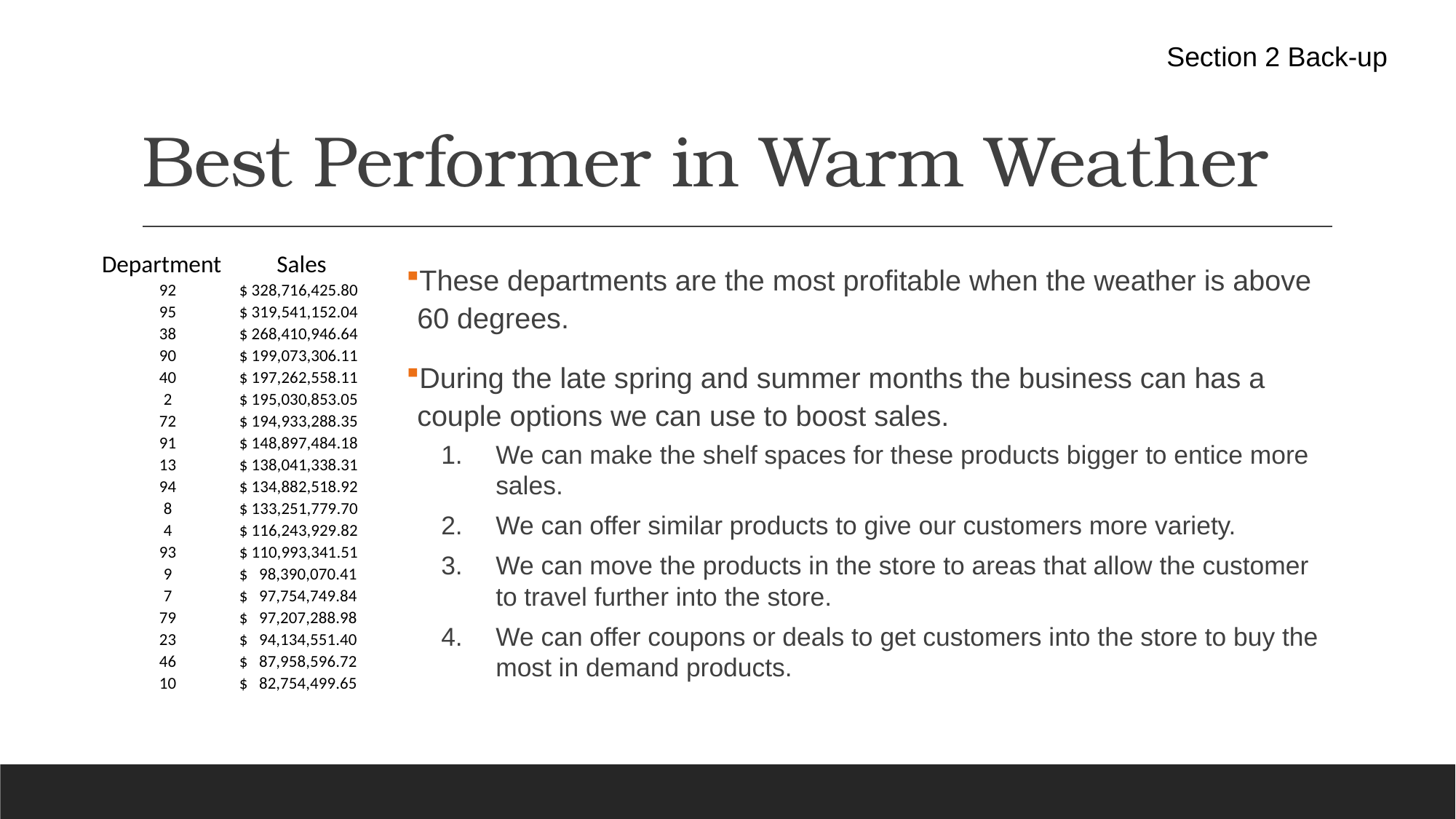

# Best Performer in Warm Weather
Section 2 Back-up
| Department | Sales |
| --- | --- |
| 92 | $ 328,716,425.80 |
| 95 | $ 319,541,152.04 |
| 38 | $ 268,410,946.64 |
| 90 | $ 199,073,306.11 |
| 40 | $ 197,262,558.11 |
| 2 | $ 195,030,853.05 |
| 72 | $ 194,933,288.35 |
| 91 | $ 148,897,484.18 |
| 13 | $ 138,041,338.31 |
| 94 | $ 134,882,518.92 |
| 8 | $ 133,251,779.70 |
| 4 | $ 116,243,929.82 |
| 93 | $ 110,993,341.51 |
| 9 | $ 98,390,070.41 |
| 7 | $ 97,754,749.84 |
| 79 | $ 97,207,288.98 |
| 23 | $ 94,134,551.40 |
| 46 | $ 87,958,596.72 |
| 10 | $ 82,754,499.65 |
These departments are the most profitable when the weather is above 60 degrees.
During the late spring and summer months the business can has a couple options we can use to boost sales.
We can make the shelf spaces for these products bigger to entice more sales.
We can offer similar products to give our customers more variety.
We can move the products in the store to areas that allow the customer to travel further into the store.
We can offer coupons or deals to get customers into the store to buy the most in demand products.